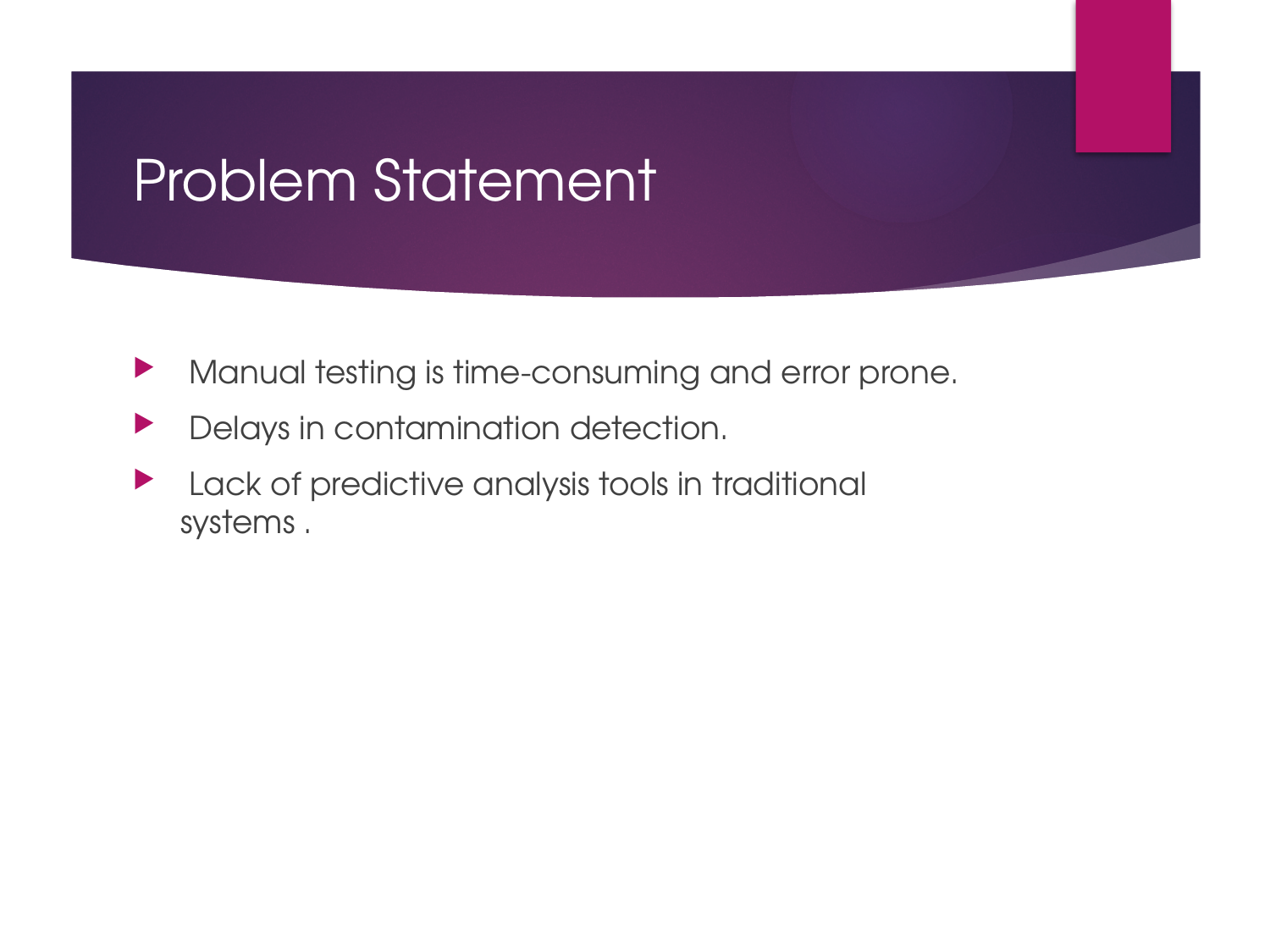

# Problem Statement
 Manual testing is time-consuming and error prone.
 Delays in contamination detection.
 Lack of predictive analysis tools in traditional systems .